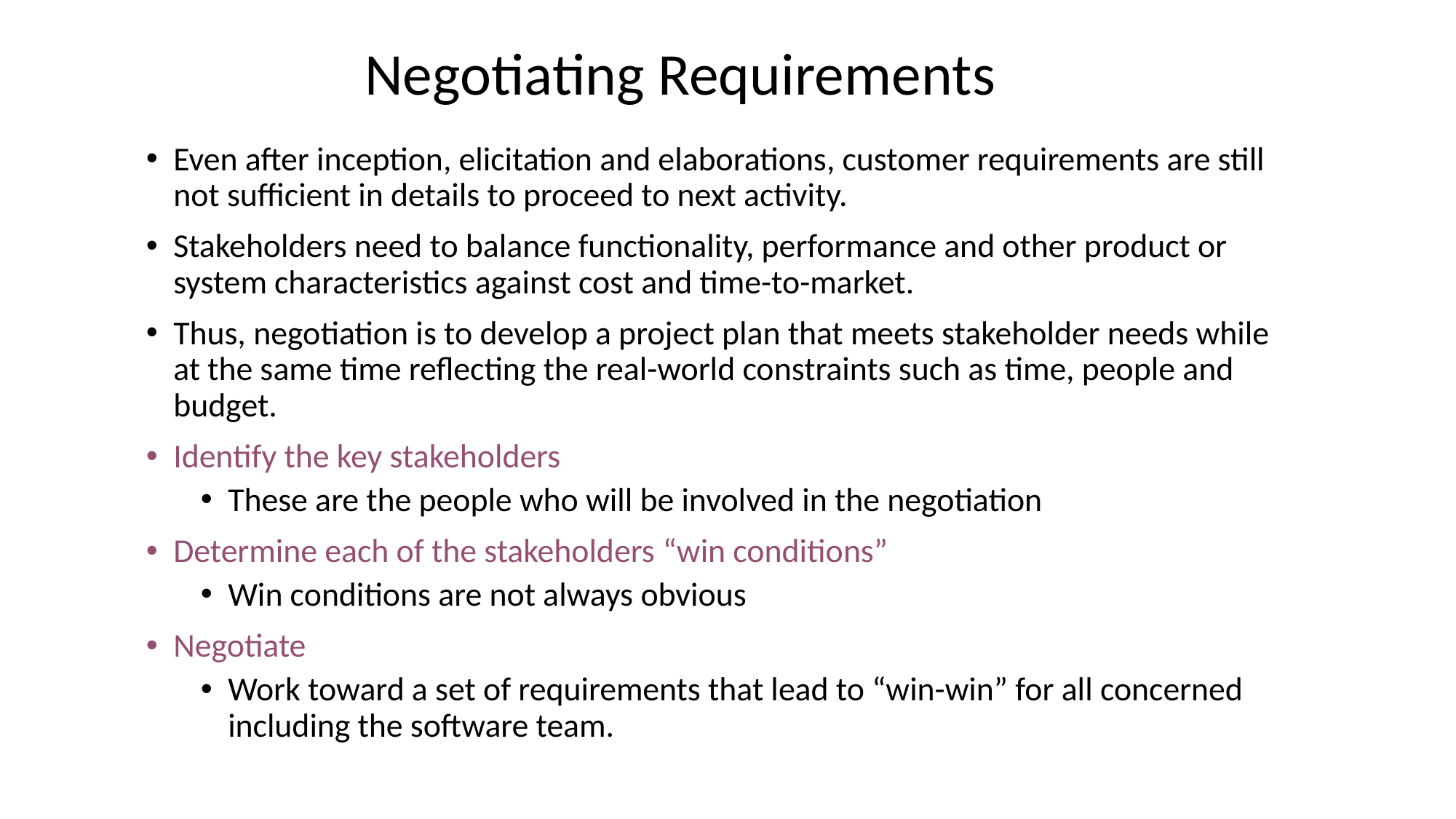

# Negotiating Requirements
Even after inception, elicitation and elaborations, customer requirements are still not sufficient in details to proceed to next activity.
Stakeholders need to balance functionality, performance and other product or system characteristics against cost and time-to-market.
Thus, negotiation is to develop a project plan that meets stakeholder needs while at the same time reflecting the real-world constraints such as time, people and budget.
Identify the key stakeholders
These are the people who will be involved in the negotiation
Determine each of the stakeholders “win conditions”
Win conditions are not always obvious
Negotiate
Work toward a set of requirements that lead to “win-win” for all concerned including the software team.